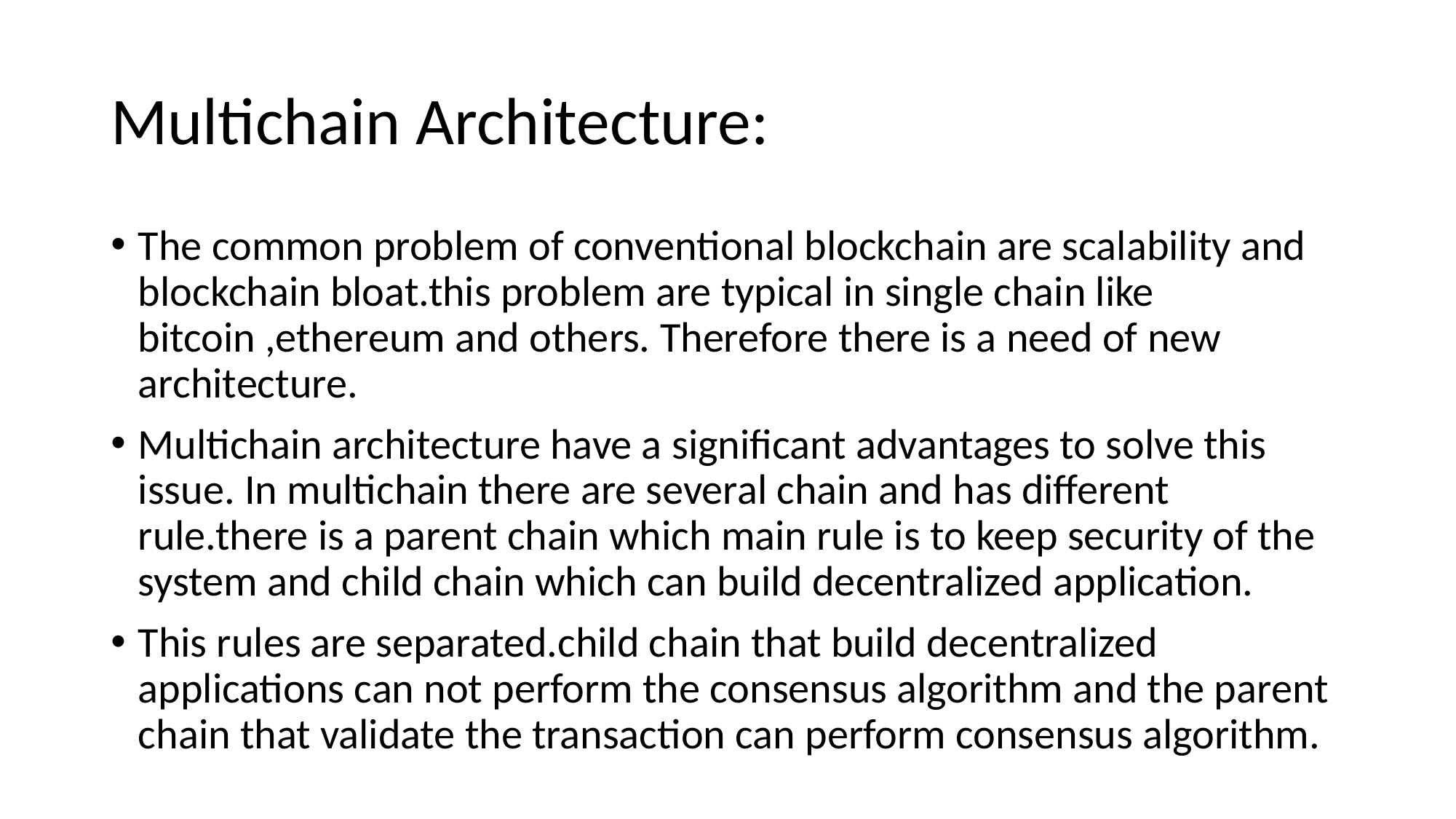

# Multichain Architecture:
The common problem of conventional blockchain are scalability and blockchain bloat.this problem are typical in single chain like bitcoin ,ethereum and others. Therefore there is a need of new architecture.
Multichain architecture have a significant advantages to solve this issue. In multichain there are several chain and has different rule.there is a parent chain which main rule is to keep security of the system and child chain which can build decentralized application.
This rules are separated.child chain that build decentralized applications can not perform the consensus algorithm and the parent chain that validate the transaction can perform consensus algorithm.